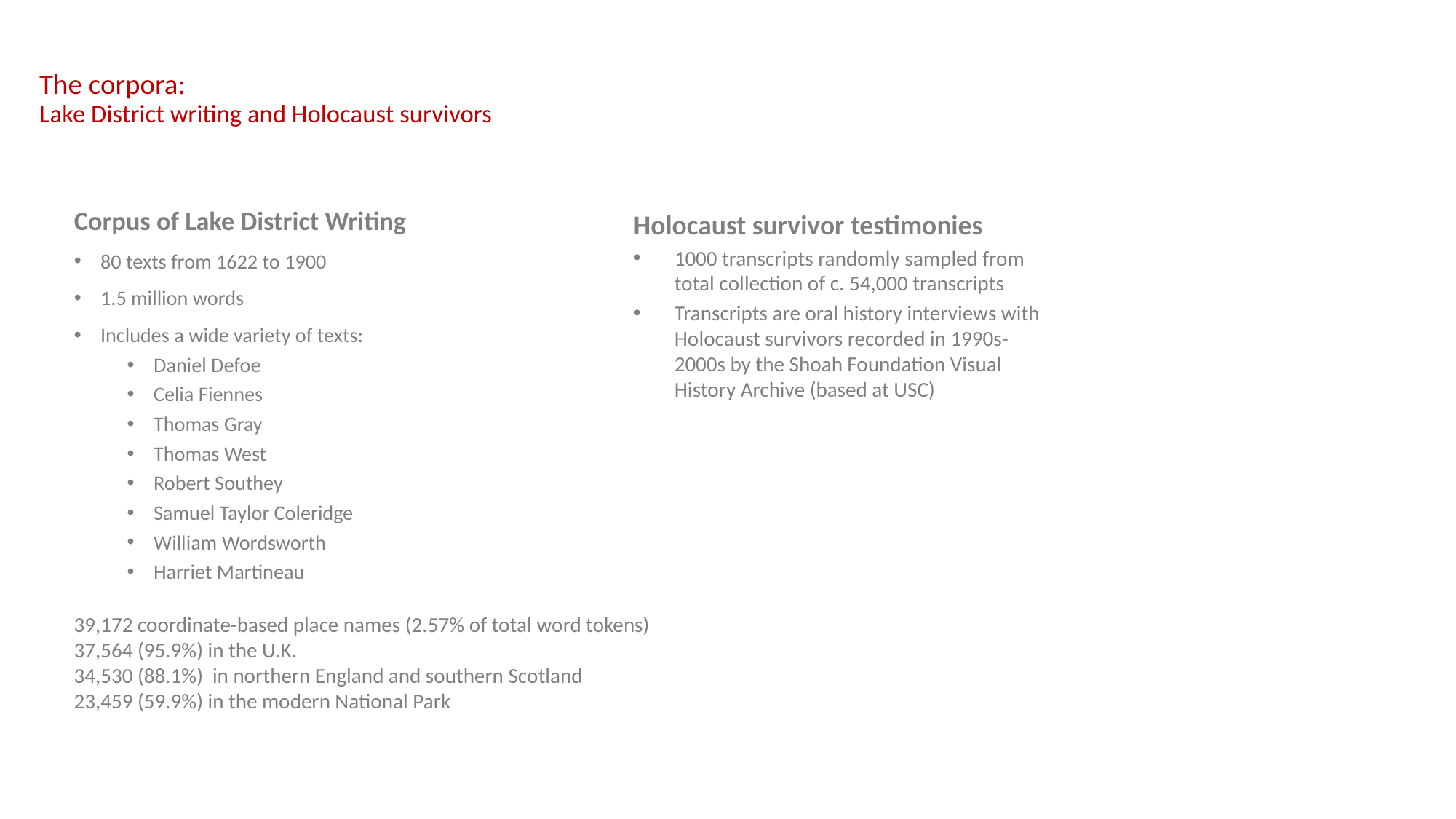

# The corpora: Lake District writing and Holocaust survivors
Corpus of Lake District Writing
80 texts from 1622 to 1900
1.5 million words
Includes a wide variety of texts:
Daniel Defoe
Celia Fiennes
Thomas Gray
Thomas West
Robert Southey
Samuel Taylor Coleridge
William Wordsworth
Harriet Martineau

Holocaust survivor testimonies
1000 transcripts randomly sampled from total collection of c. 54,000 transcripts
Transcripts are oral history interviews with Holocaust survivors recorded in 1990s-2000s by the Shoah Foundation Visual History Archive (based at USC)

39,172 coordinate-based place names (2.57% of total word tokens)
37,564 (95.9%) in the U.K.
34,530 (88.1%)  in northern England and southern Scotland
23,459 (59.9%) in the modern National Park